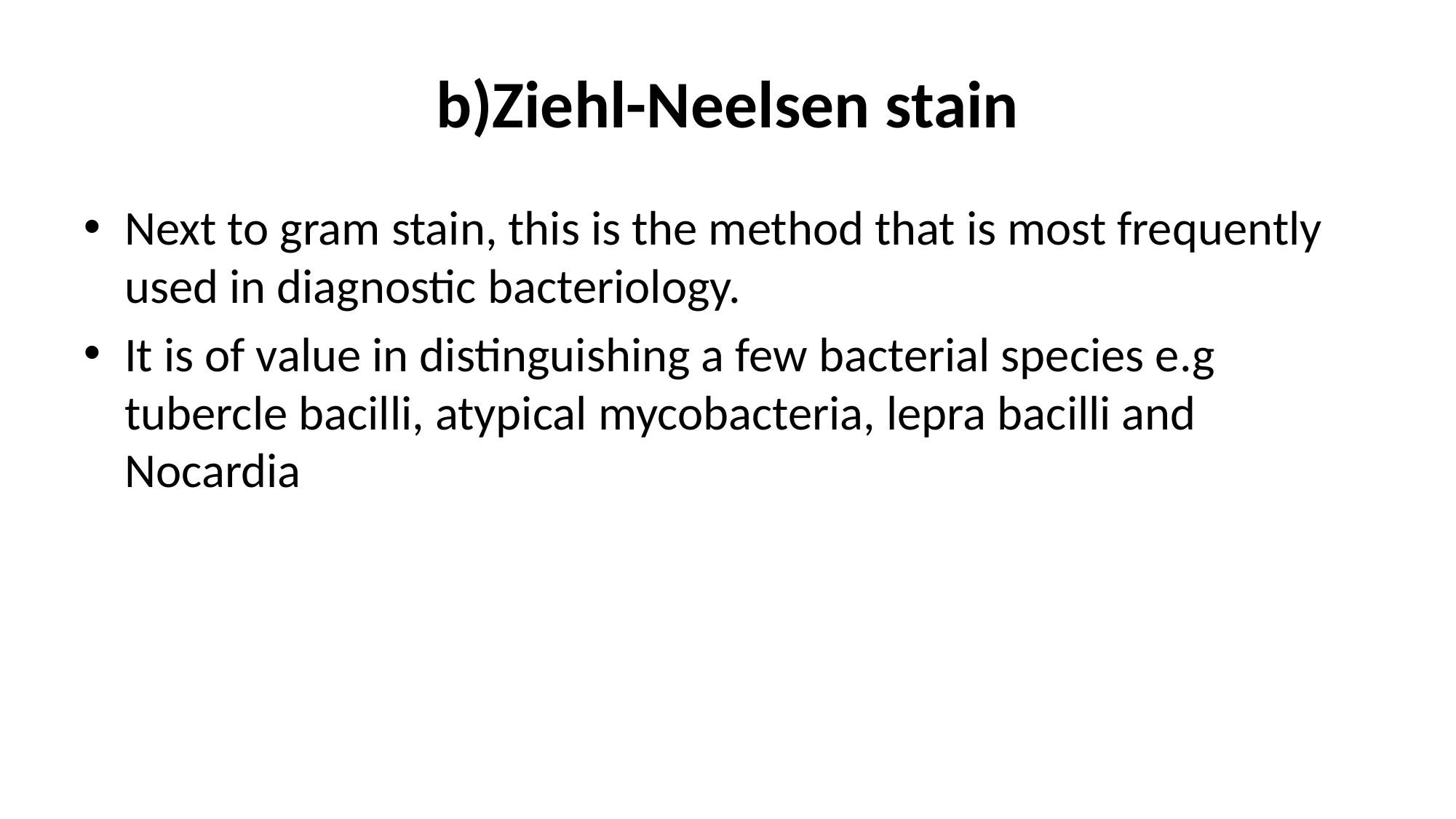

# b)Ziehl-Neelsen stain
Next to gram stain, this is the method that is most frequently used in diagnostic bacteriology.
It is of value in distinguishing a few bacterial species e.g tubercle bacilli, atypical mycobacteria, lepra bacilli and Nocardia